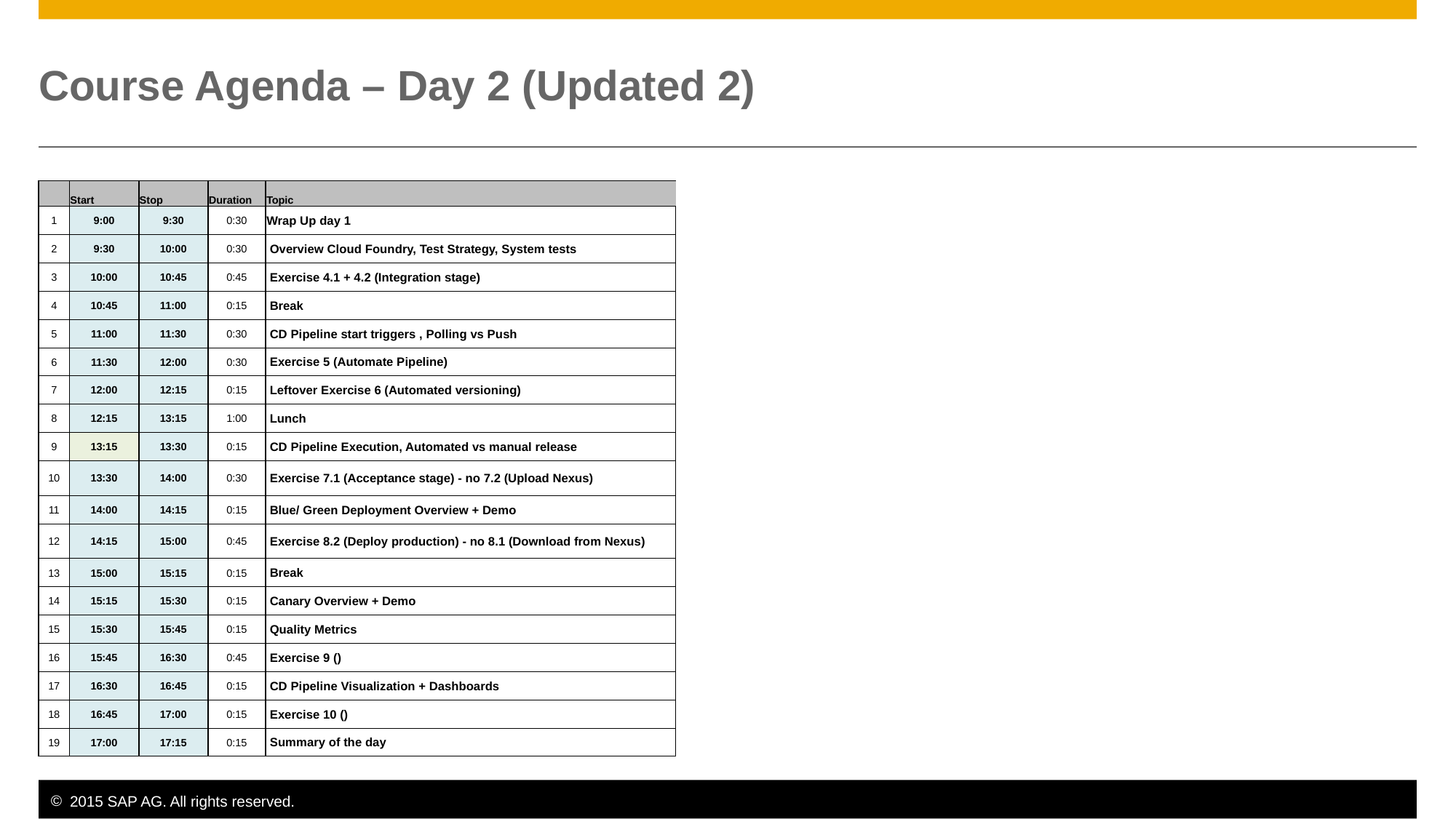

# Course Agenda – Day 2 (Updated 2)
|  | Start | Stop | Duration | Topic |  |  |  |  |
| --- | --- | --- | --- | --- | --- | --- | --- | --- |
| 1 | 9:00 | 9:30 | 0:30 | Wrap Up day 1 |  |  |  |  |
| 2 | 9:30 | 10:00 | 0:30 | Overview Cloud Foundry, Test Strategy, System tests |  |  |  |  |
| 3 | 10:00 | 10:45 | 0:45 | Exercise 4.1 + 4.2 (Integration stage) |  |  |  |  |
| 4 | 10:45 | 11:00 | 0:15 | Break |  |  |  |  |
| 5 | 11:00 | 11:30 | 0:30 | CD Pipeline start triggers , Polling vs Push |  |  |  |  |
| 6 | 11:30 | 12:00 | 0:30 | Exercise 5 (Automate Pipeline) |  |  |  |  |
| 7 | 12:00 | 12:15 | 0:15 | Leftover Exercise 6 (Automated versioning) |  |  |  |  |
| 8 | 12:15 | 13:15 | 1:00 | Lunch |  |  |  |  |
| 9 | 13:15 | 13:30 | 0:15 | CD Pipeline Execution, Automated vs manual release |  |  |  |  |
| 10 | 13:30 | 14:00 | 0:30 | Exercise 7.1 (Acceptance stage) - no 7.2 (Upload Nexus) |  |  |  |  |
| 11 | 14:00 | 14:15 | 0:15 | Blue/ Green Deployment Overview + Demo |  |  |  |  |
| 12 | 14:15 | 15:00 | 0:45 | Exercise 8.2 (Deploy production) - no 8.1 (Download from Nexus) |  |  |  |  |
| 13 | 15:00 | 15:15 | 0:15 | Break |  |  |  |  |
| 14 | 15:15 | 15:30 | 0:15 | Canary Overview + Demo |  |  |  |  |
| 15 | 15:30 | 15:45 | 0:15 | Quality Metrics |  |  |  |  |
| 16 | 15:45 | 16:30 | 0:45 | Exercise 9 () |  |  |  |  |
| 17 | 16:30 | 16:45 | 0:15 | CD Pipeline Visualization + Dashboards |  |  |  |  |
| 18 | 16:45 | 17:00 | 0:15 | Exercise 10 () |  |  |  |  |
| 19 | 17:00 | 17:15 | 0:15 | Summary of the day |  |  |  |  |